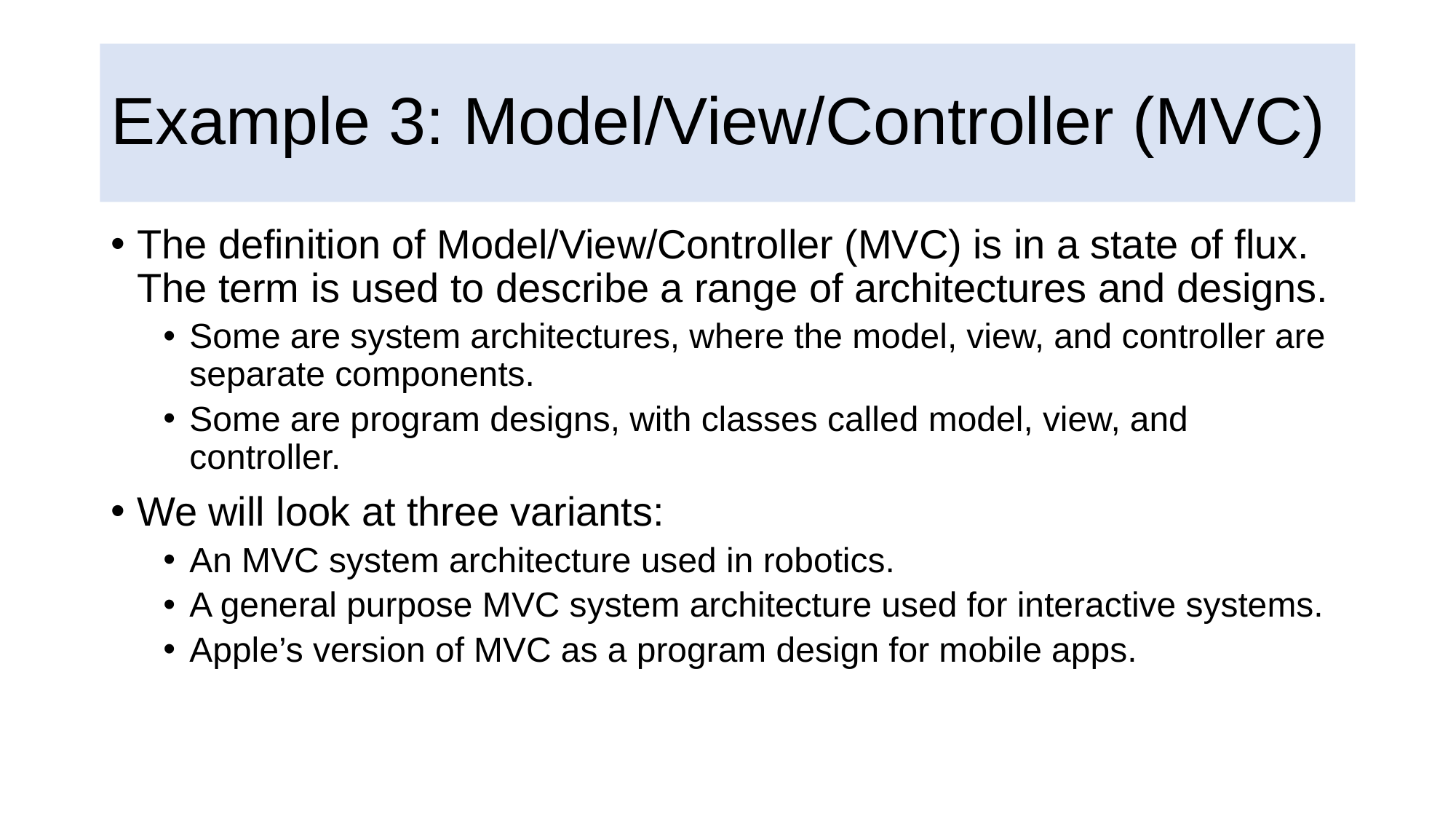

# Example 3: Model/View/Controller (MVC)
The definition of Model/View/Controller (MVC) is in a state of flux. The term is used to describe a range of architectures and designs.
Some are system architectures, where the model, view, and controller are separate components.
Some are program designs, with classes called model, view, and controller.
We will look at three variants:
An MVC system architecture used in robotics.
A general purpose MVC system architecture used for interactive systems.
Apple’s version of MVC as a program design for mobile apps.